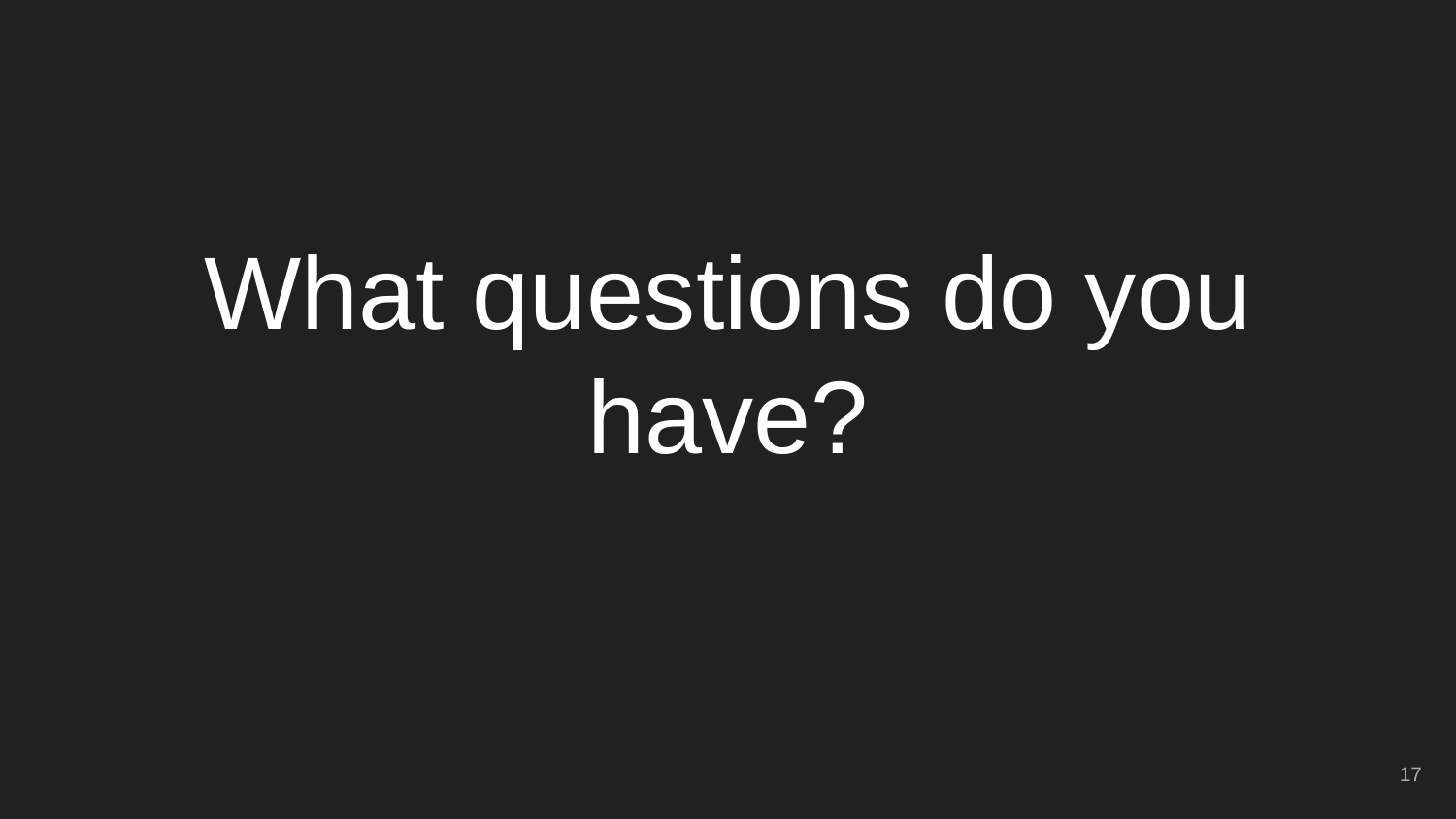

# What questions do you have?
17